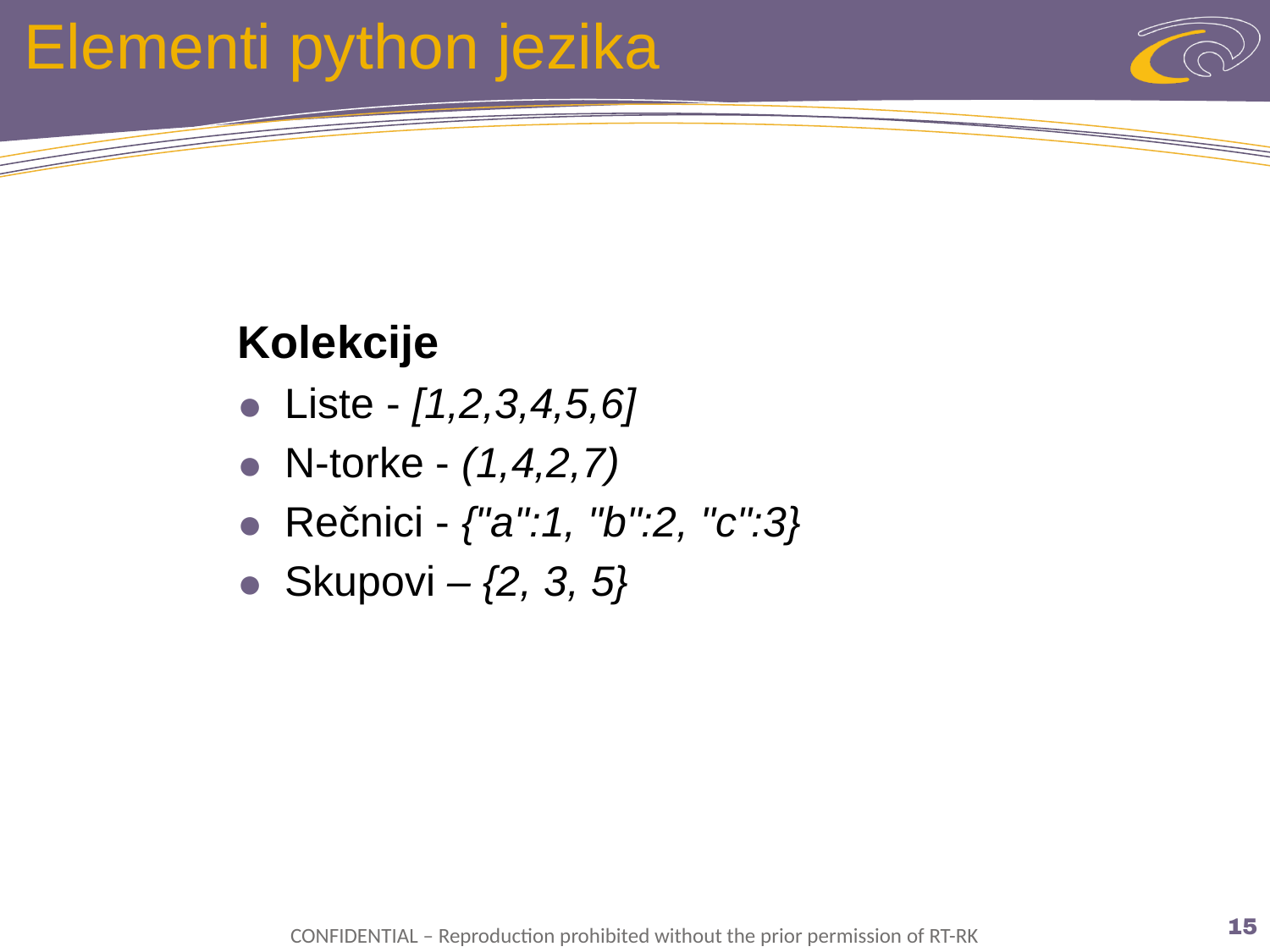

# Elementi python jezika
Kolekcije
Liste - [1,2,3,4,5,6]
N-torke - (1,4,2,7)
Rečnici - {"a":1, "b":2, "c":3}
Skupovi – {2, 3, 5}